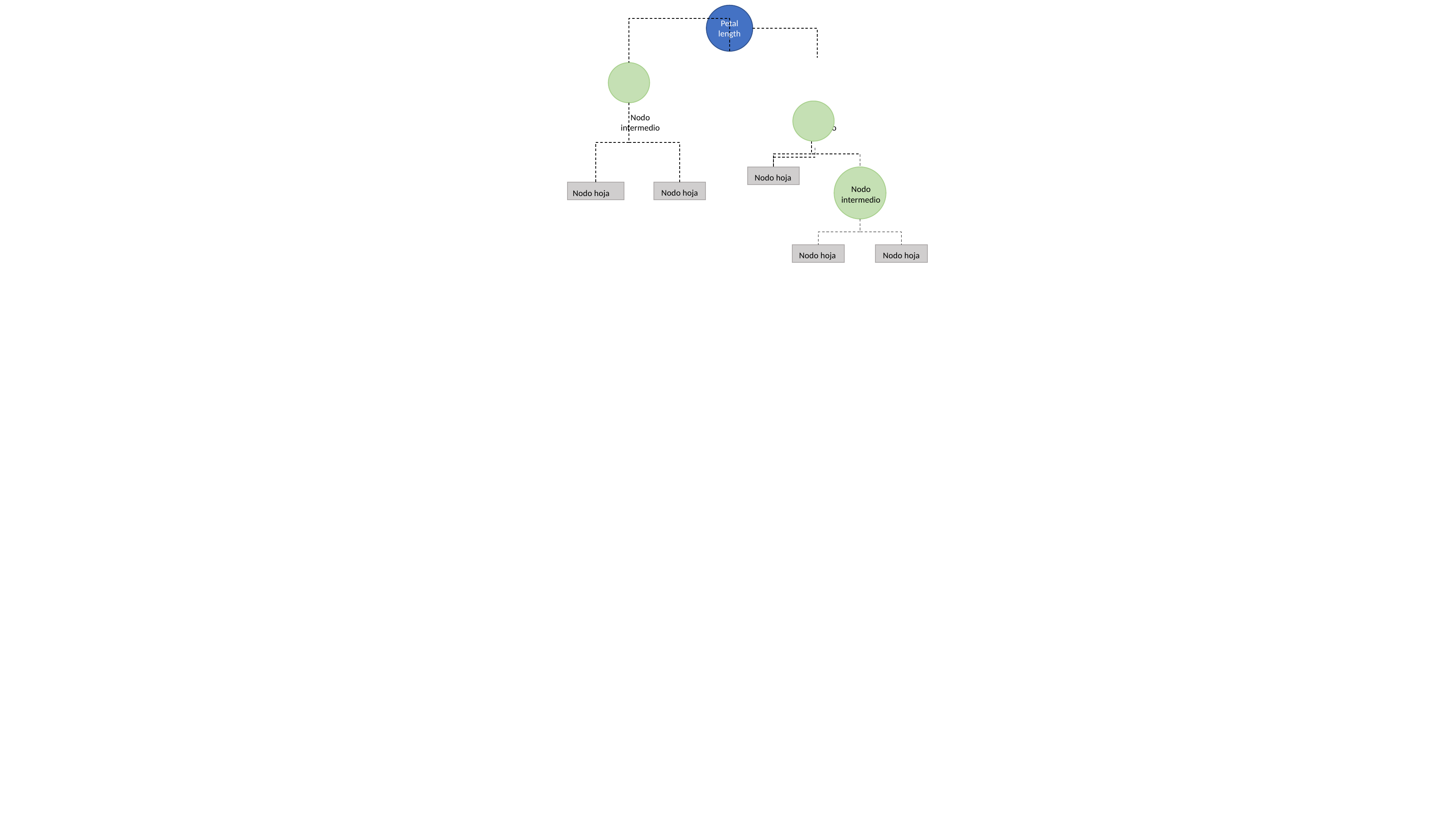

Petal length

Nodo intermedio
Nodo intermedio

Nodo hoja
Nodo intermedio

Nodo hoja
Nodo hoja

Nodo hoja
Nodo hoja